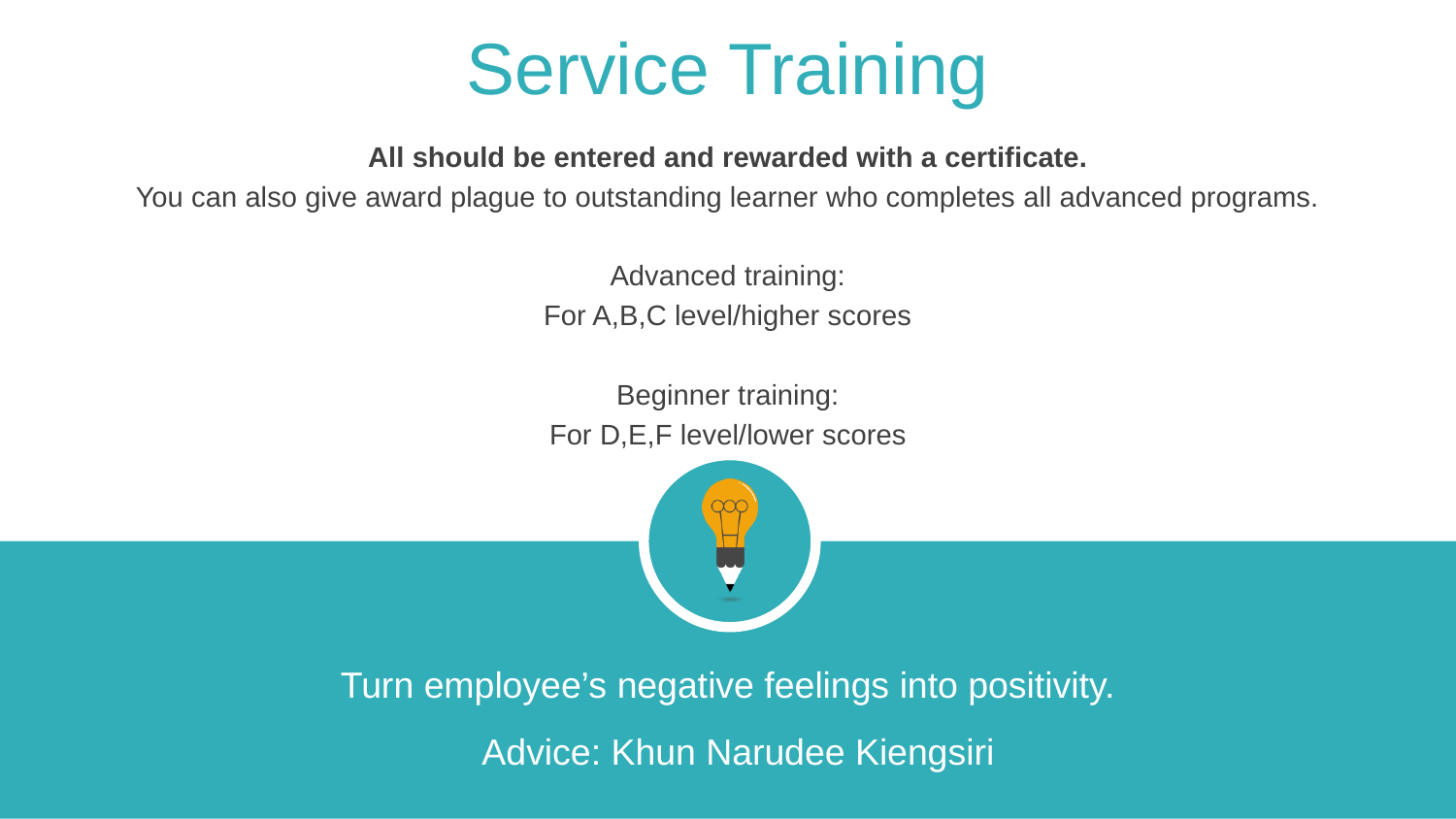

Service Training
All should be entered and rewarded with a certificate.
You can also give award plague to outstanding learner who completes all advanced programs.

Advanced training:
For A,B,C level/higher scores

Beginner training:
For D,E,F level/lower scores
Turn employee’s negative feelings into positivity.
Advice: Khun Narudee Kiengsiri